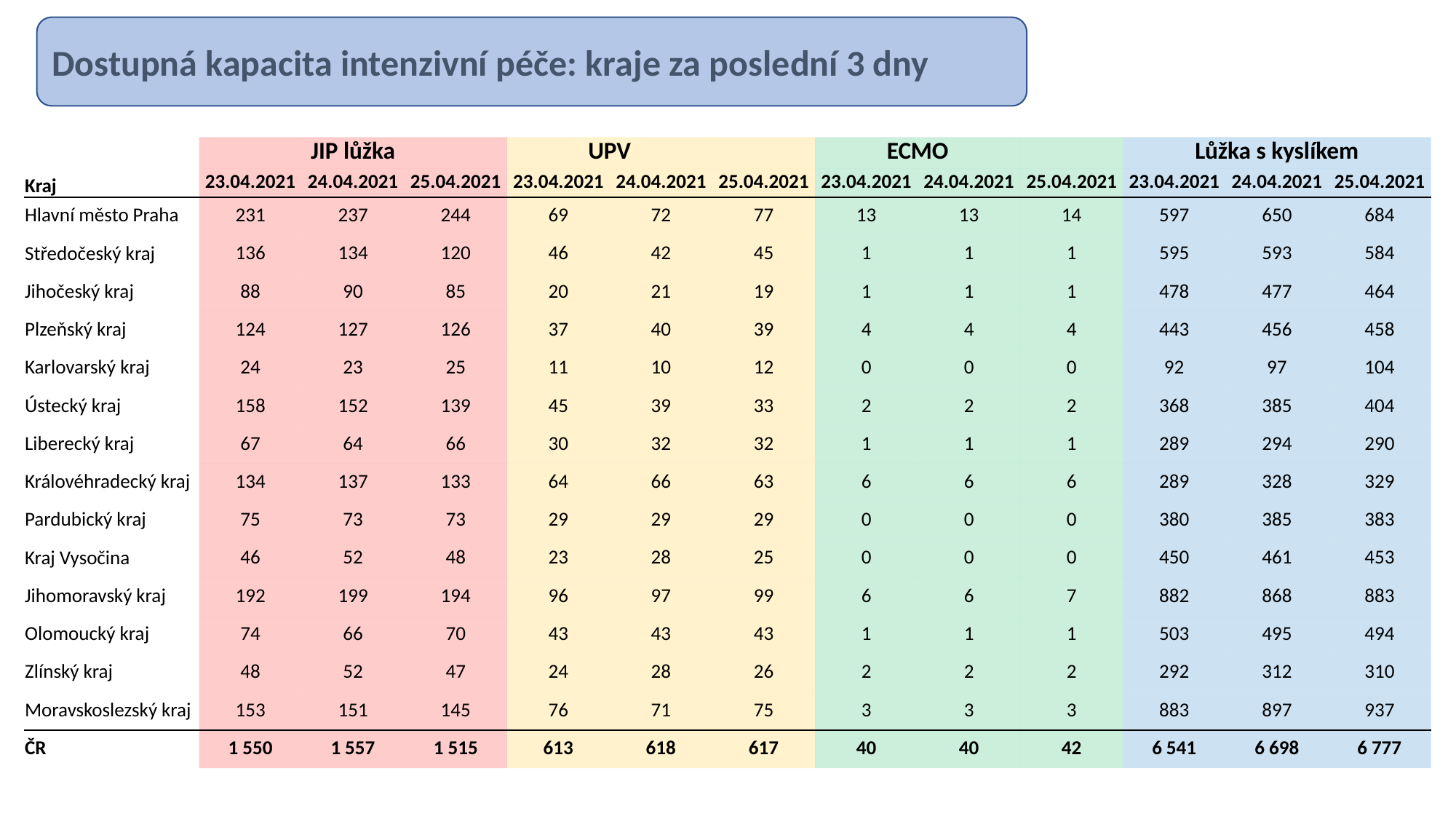

Dostupná kapacita intenzivní péče: kraje za poslední 3 dny
|  | JIP lůžka |  |  | UPV |  |  | ECMO |  |  | Lůžka s kyslíkem |  |  |
| --- | --- | --- | --- | --- | --- | --- | --- | --- | --- | --- | --- | --- |
| Kraj | 23.04.2021 | 24.04.2021 | 25.04.2021 | 23.04.2021 | 24.04.2021 | 25.04.2021 | 23.04.2021 | 24.04.2021 | 25.04.2021 | 23.04.2021 | 24.04.2021 | 25.04.2021 |
| Hlavní město Praha | 231 | 237 | 244 | 69 | 72 | 77 | 13 | 13 | 14 | 597 | 650 | 684 |
| Středočeský kraj | 136 | 134 | 120 | 46 | 42 | 45 | 1 | 1 | 1 | 595 | 593 | 584 |
| Jihočeský kraj | 88 | 90 | 85 | 20 | 21 | 19 | 1 | 1 | 1 | 478 | 477 | 464 |
| Plzeňský kraj | 124 | 127 | 126 | 37 | 40 | 39 | 4 | 4 | 4 | 443 | 456 | 458 |
| Karlovarský kraj | 24 | 23 | 25 | 11 | 10 | 12 | 0 | 0 | 0 | 92 | 97 | 104 |
| Ústecký kraj | 158 | 152 | 139 | 45 | 39 | 33 | 2 | 2 | 2 | 368 | 385 | 404 |
| Liberecký kraj | 67 | 64 | 66 | 30 | 32 | 32 | 1 | 1 | 1 | 289 | 294 | 290 |
| Královéhradecký kraj | 134 | 137 | 133 | 64 | 66 | 63 | 6 | 6 | 6 | 289 | 328 | 329 |
| Pardubický kraj | 75 | 73 | 73 | 29 | 29 | 29 | 0 | 0 | 0 | 380 | 385 | 383 |
| Kraj Vysočina | 46 | 52 | 48 | 23 | 28 | 25 | 0 | 0 | 0 | 450 | 461 | 453 |
| Jihomoravský kraj | 192 | 199 | 194 | 96 | 97 | 99 | 6 | 6 | 7 | 882 | 868 | 883 |
| Olomoucký kraj | 74 | 66 | 70 | 43 | 43 | 43 | 1 | 1 | 1 | 503 | 495 | 494 |
| Zlínský kraj | 48 | 52 | 47 | 24 | 28 | 26 | 2 | 2 | 2 | 292 | 312 | 310 |
| Moravskoslezský kraj | 153 | 151 | 145 | 76 | 71 | 75 | 3 | 3 | 3 | 883 | 897 | 937 |
| ČR | 1 550 | 1 557 | 1 515 | 613 | 618 | 617 | 40 | 40 | 42 | 6 541 | 6 698 | 6 777 |